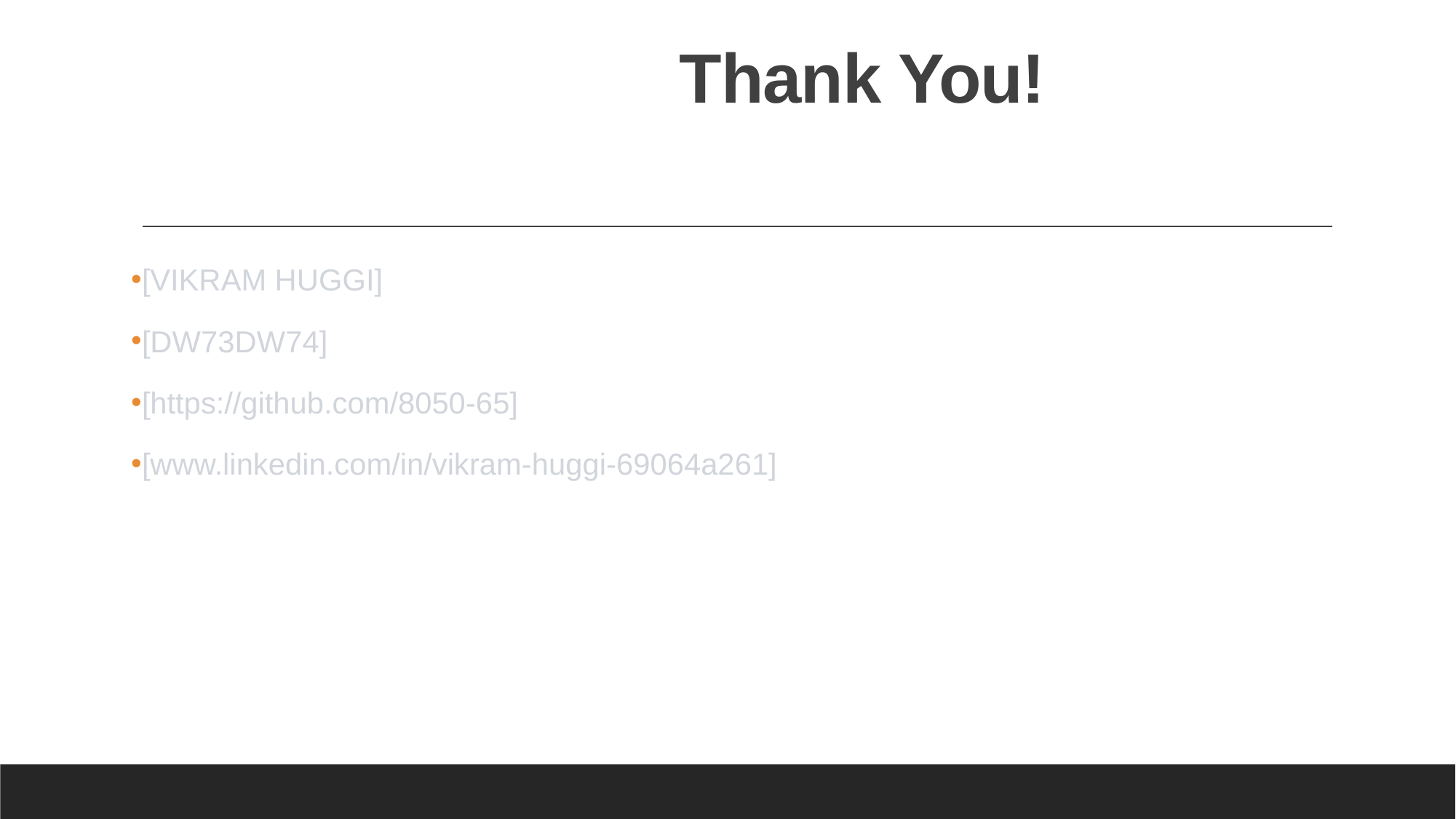

# Thank You!
[VIKRAM HUGGI]
[DW73DW74]
[https://github.com/8050-65]
[www.linkedin.com/in/vikram-huggi-69064a261]